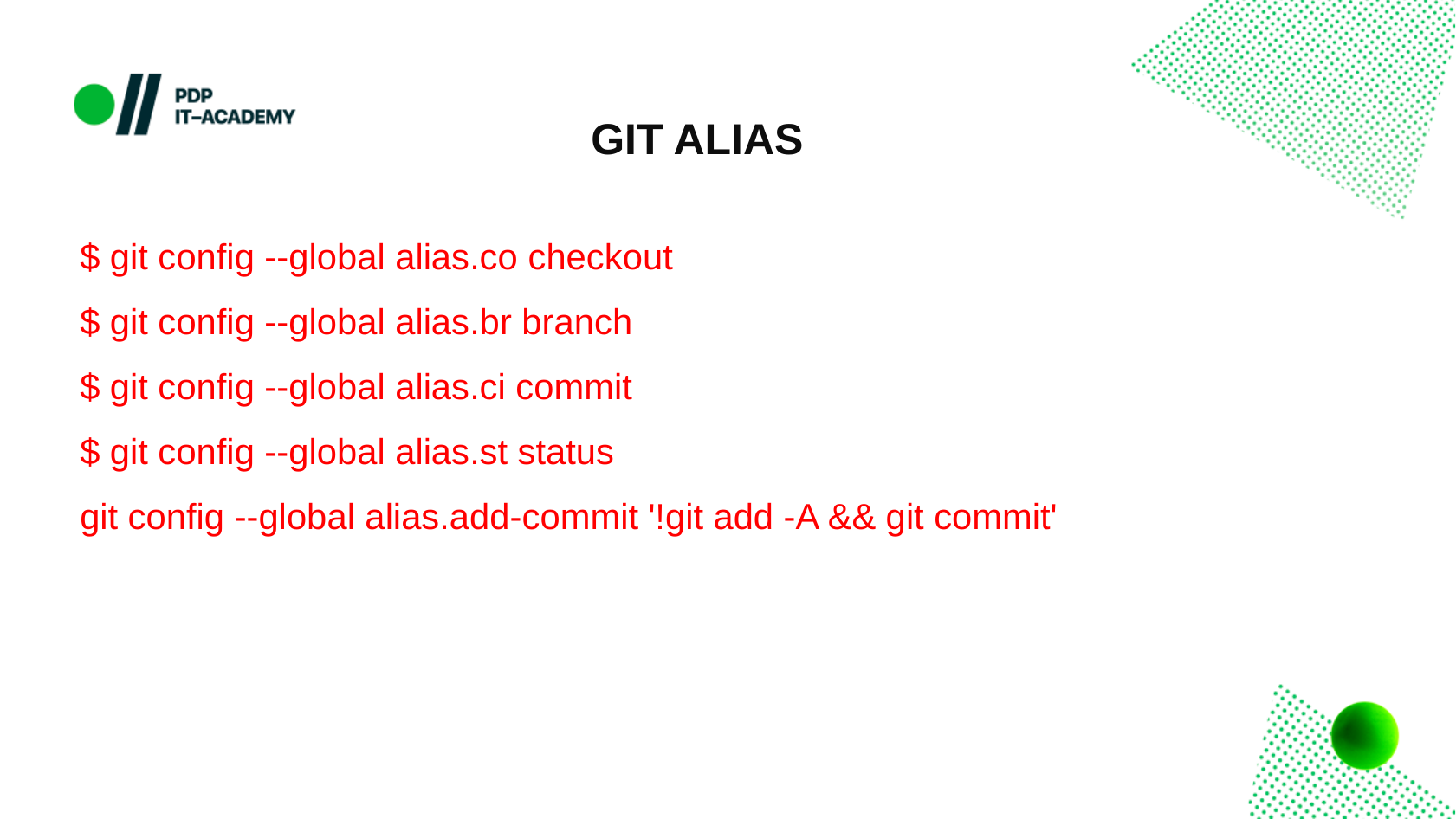

GIT ALIAS
$ git config --global alias.co checkout
$ git config --global alias.br branch
$ git config --global alias.ci commit
$ git config --global alias.st status
git config --global alias.add-commit '!git add -A && git commit'